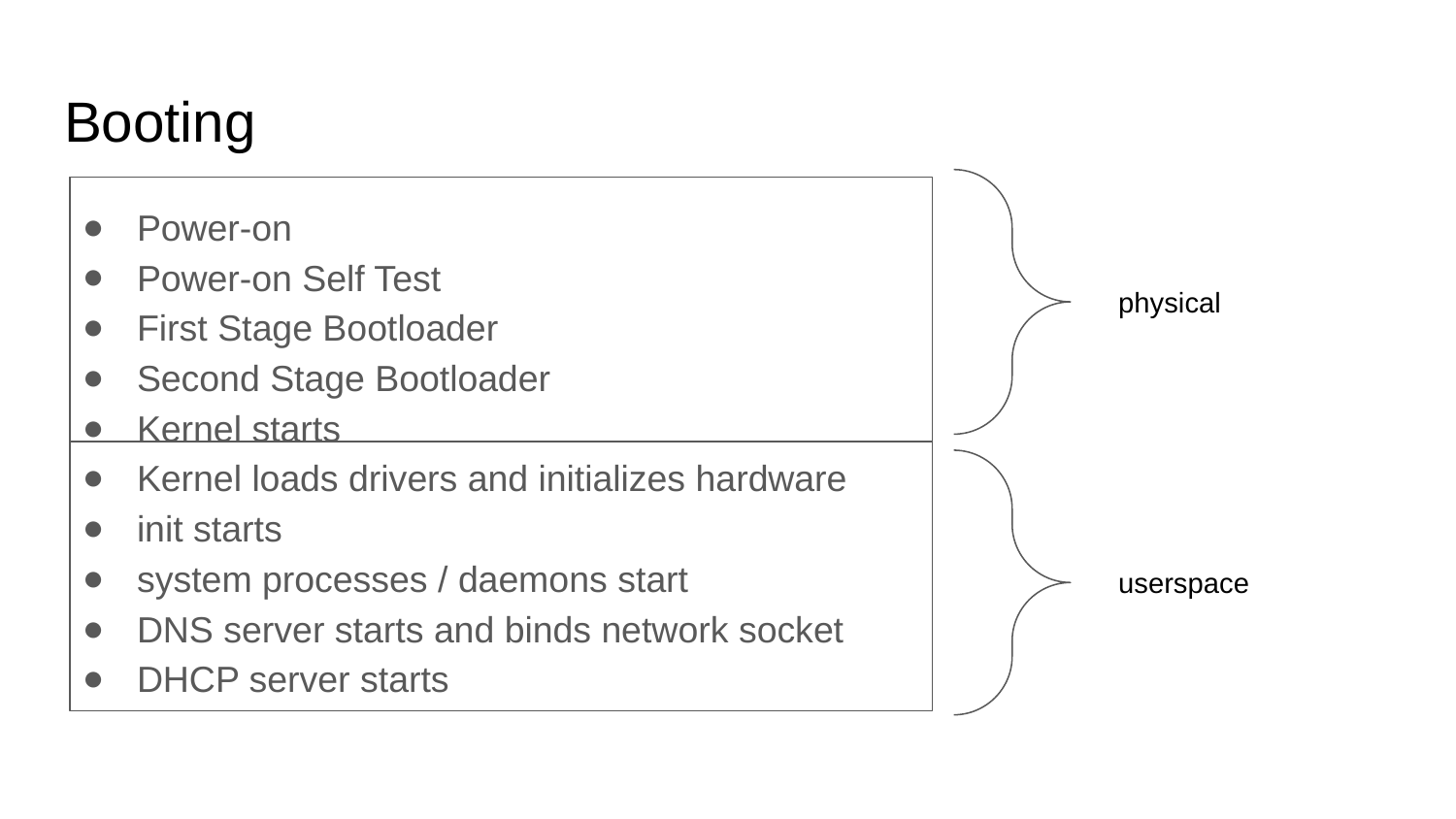

# Booting

Power-on
Power-on Self Test
First Stage Bootloader
Second Stage Bootloader
Kernel starts
Kernel loads drivers and initializes hardware
init starts
system processes / daemons start
DNS server starts and binds network socket
DHCP server starts
physical

userspace